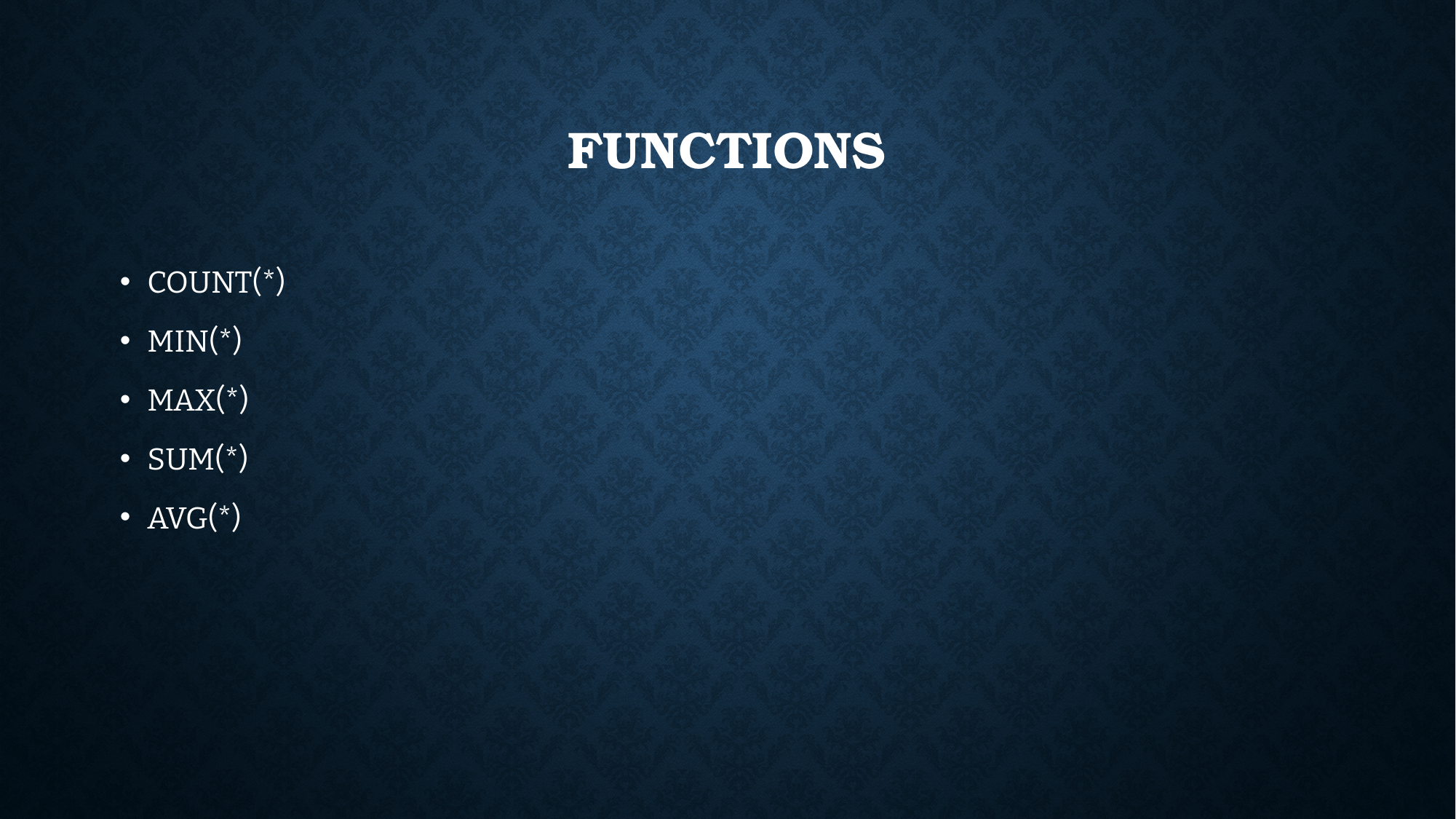

# Functions
COUNT(*)
MIN(*)
MAX(*)
SUM(*)
AVG(*)